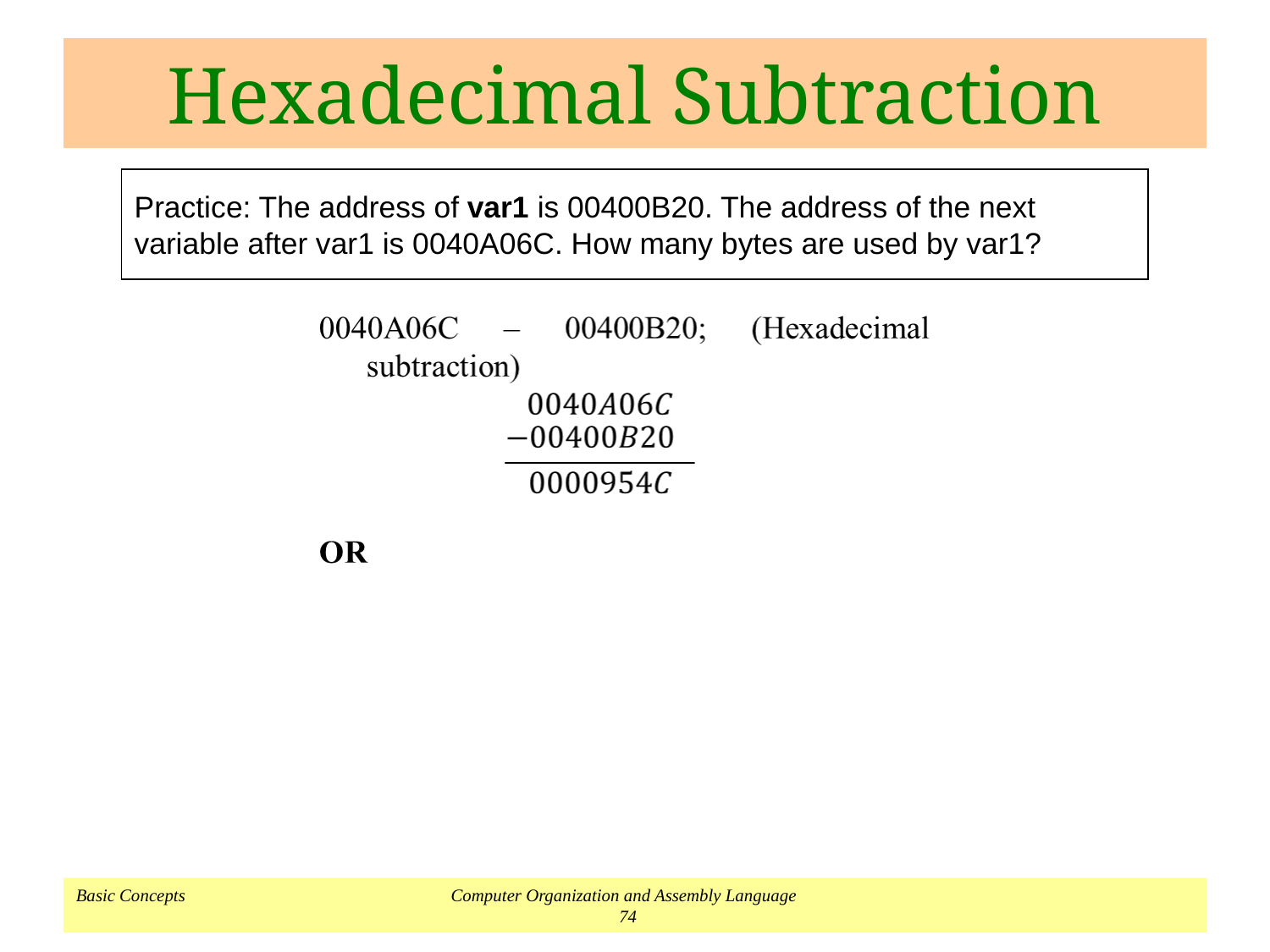

# Hexadecimal Subtraction
Practice: The address of var1 is 00400B20. The address of the next variable after var1 is 0040A06C. How many bytes are used by var1?